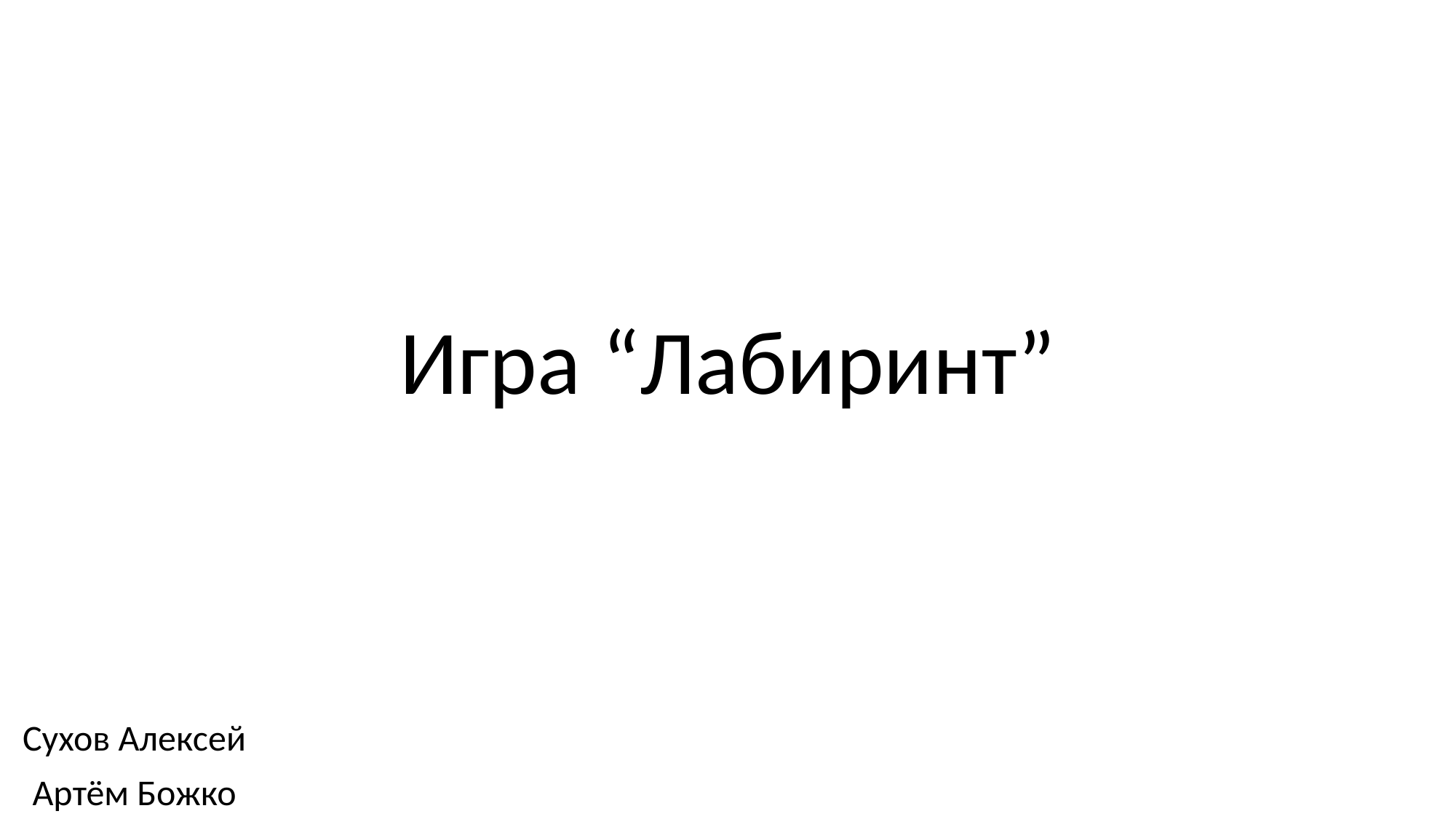

# Игра “Лабиринт”
Сухов Алексей
Артём Божко